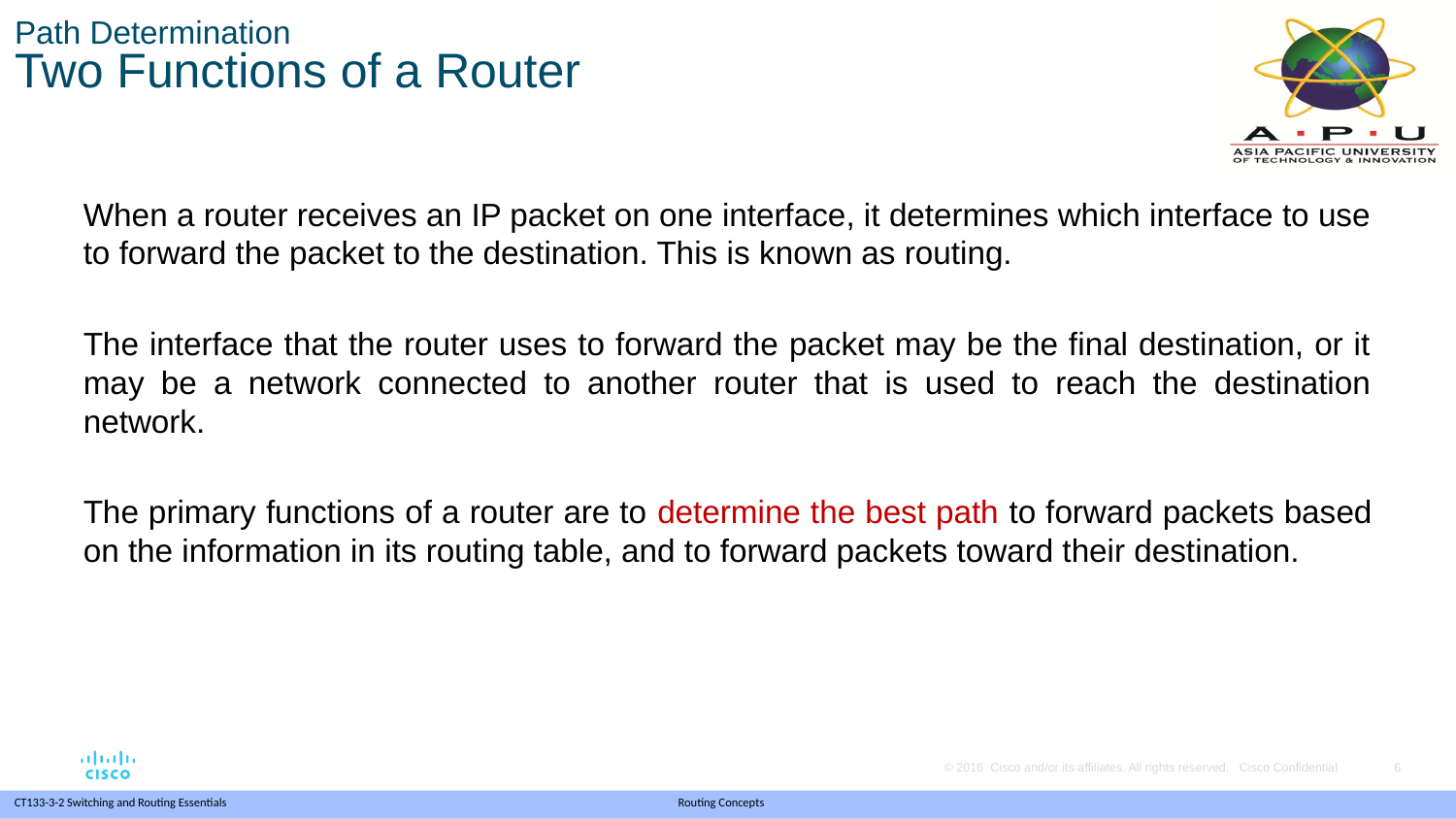

# Path Determination Two Functions of a Router
When a router receives an IP packet on one interface, it determines which interface to use to forward the packet to the destination. This is known as routing.

The interface that the router uses to forward the packet may be the final destination, or it may be a network connected to another router that is used to reach the destination network.

The primary functions of a router are to determine the best path to forward packets based on the information in its routing table, and to forward packets toward their destination.